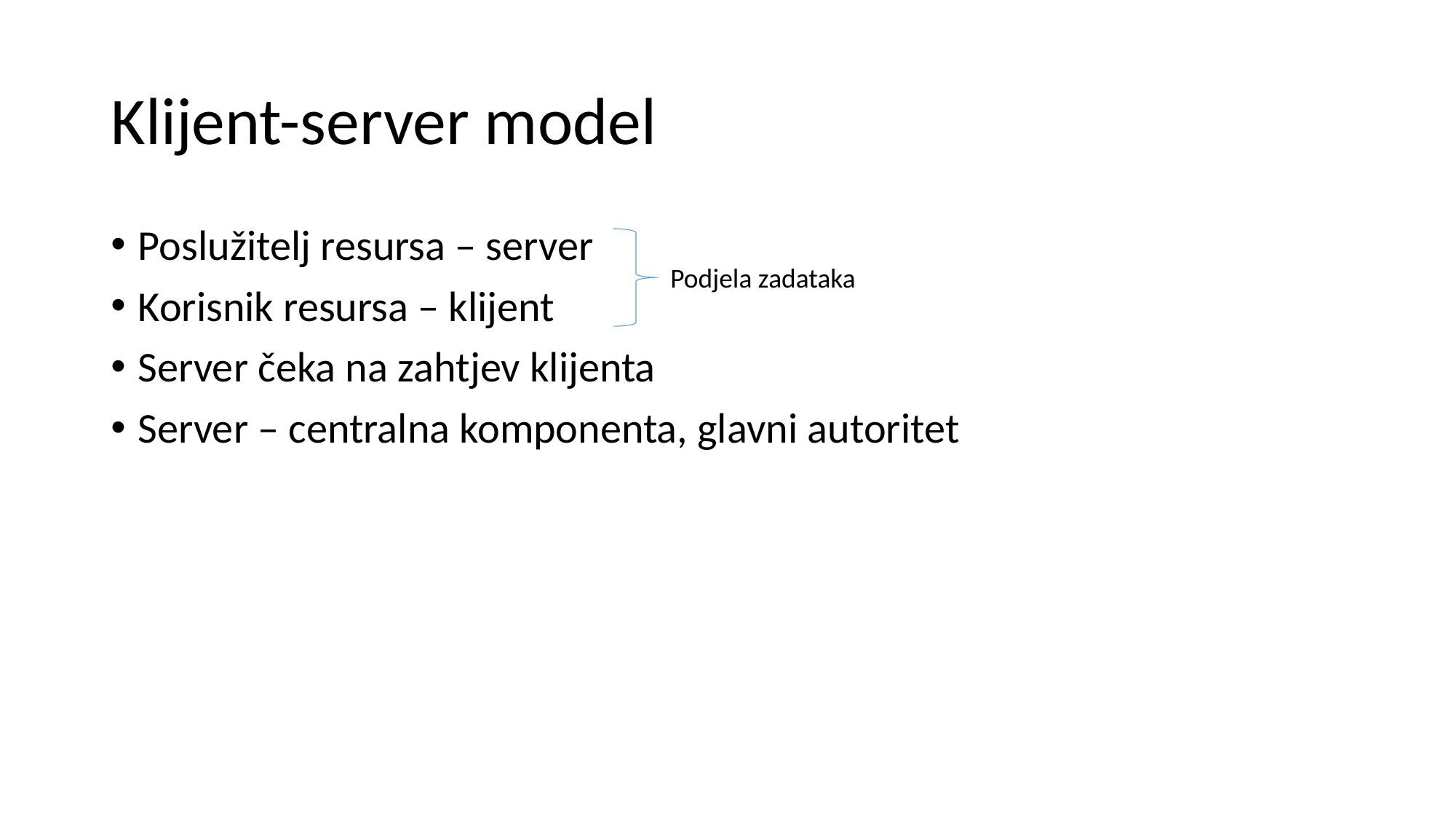

# Klijent-server model
Poslužitelj resursa – server
Korisnik resursa – klijent
Server čeka na zahtjev klijenta
Server – centralna komponenta, glavni autoritet

Podjela zadataka